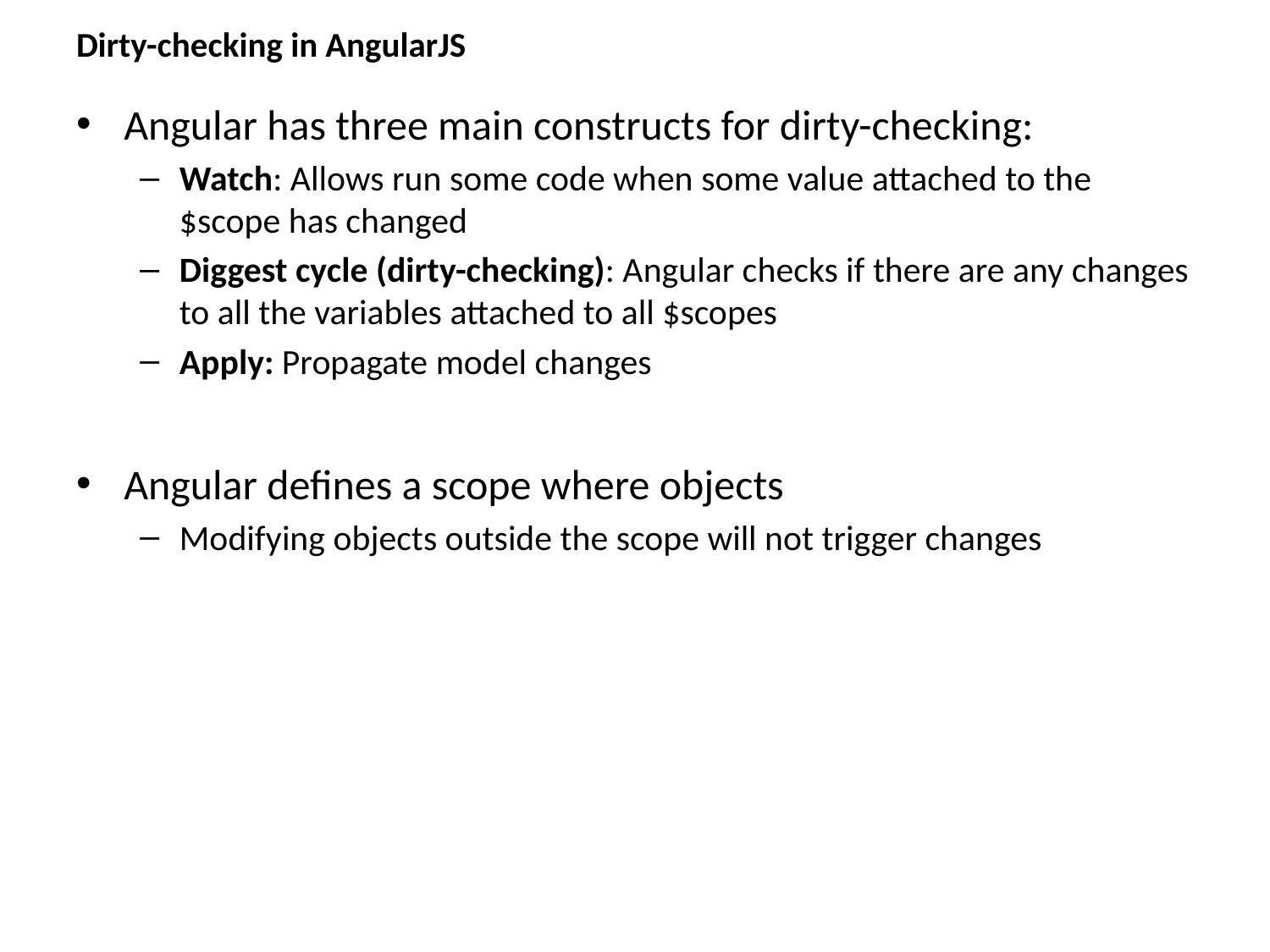

# Dirty-checking in AngularJS
Angular has three main constructs for dirty-checking:
Watch: Allows run some code when some value attached to the $scope has changed
Diggest cycle (dirty-checking): Angular checks if there are any changes to all the variables attached to all $scopes
Apply: Propagate model changes

Angular defines a scope where objects
Modifying objects outside the scope will not trigger changes